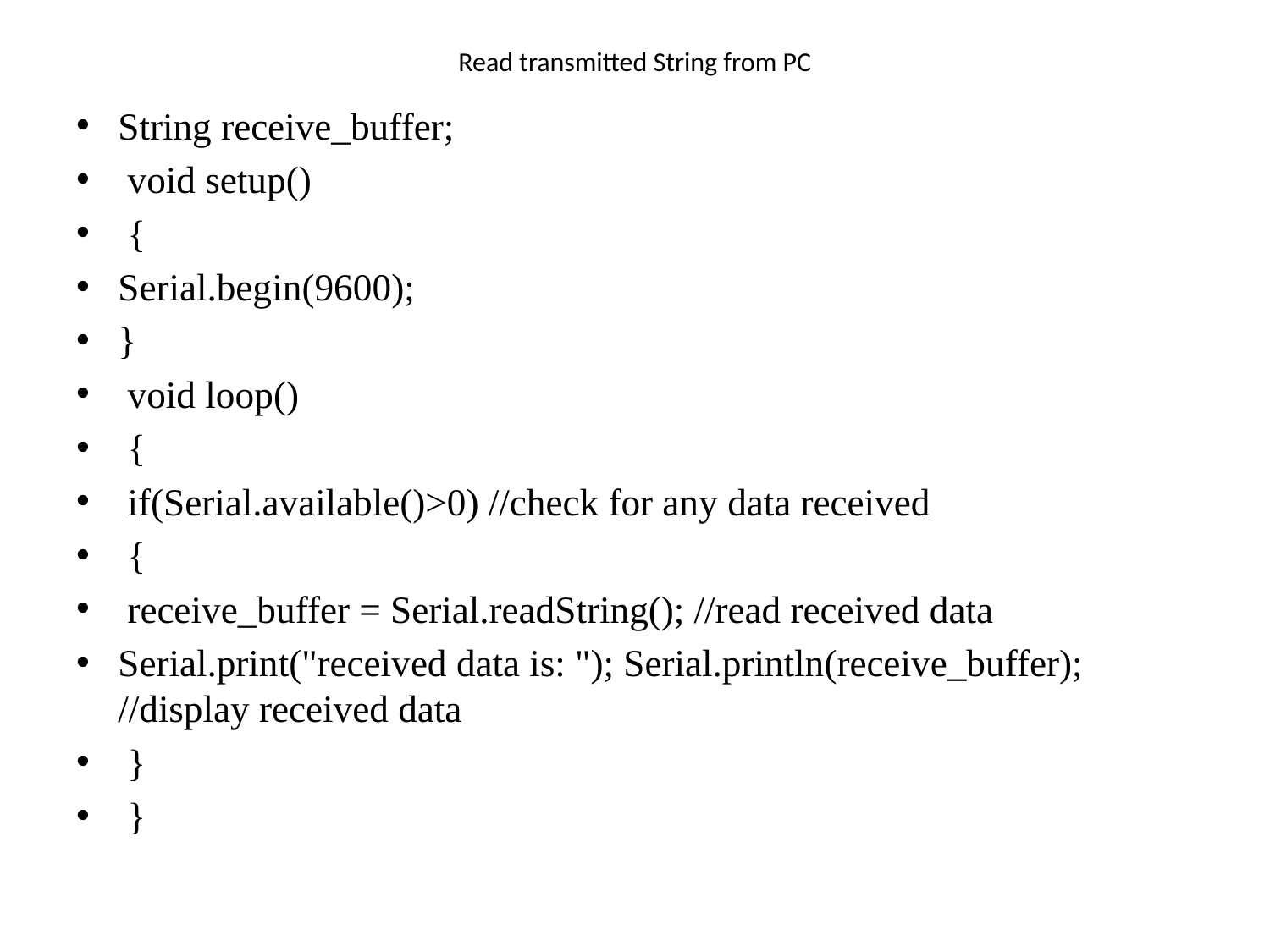

# Read transmitted String from PC
String receive_buffer;
 void setup()
 {
Serial.begin(9600);
}
 void loop()
 {
 if(Serial.available()>0) //check for any data received
 {
 receive_buffer = Serial.readString(); //read received data
Serial.print("received data is: "); Serial.println(receive_buffer); //display received data
 }
 }